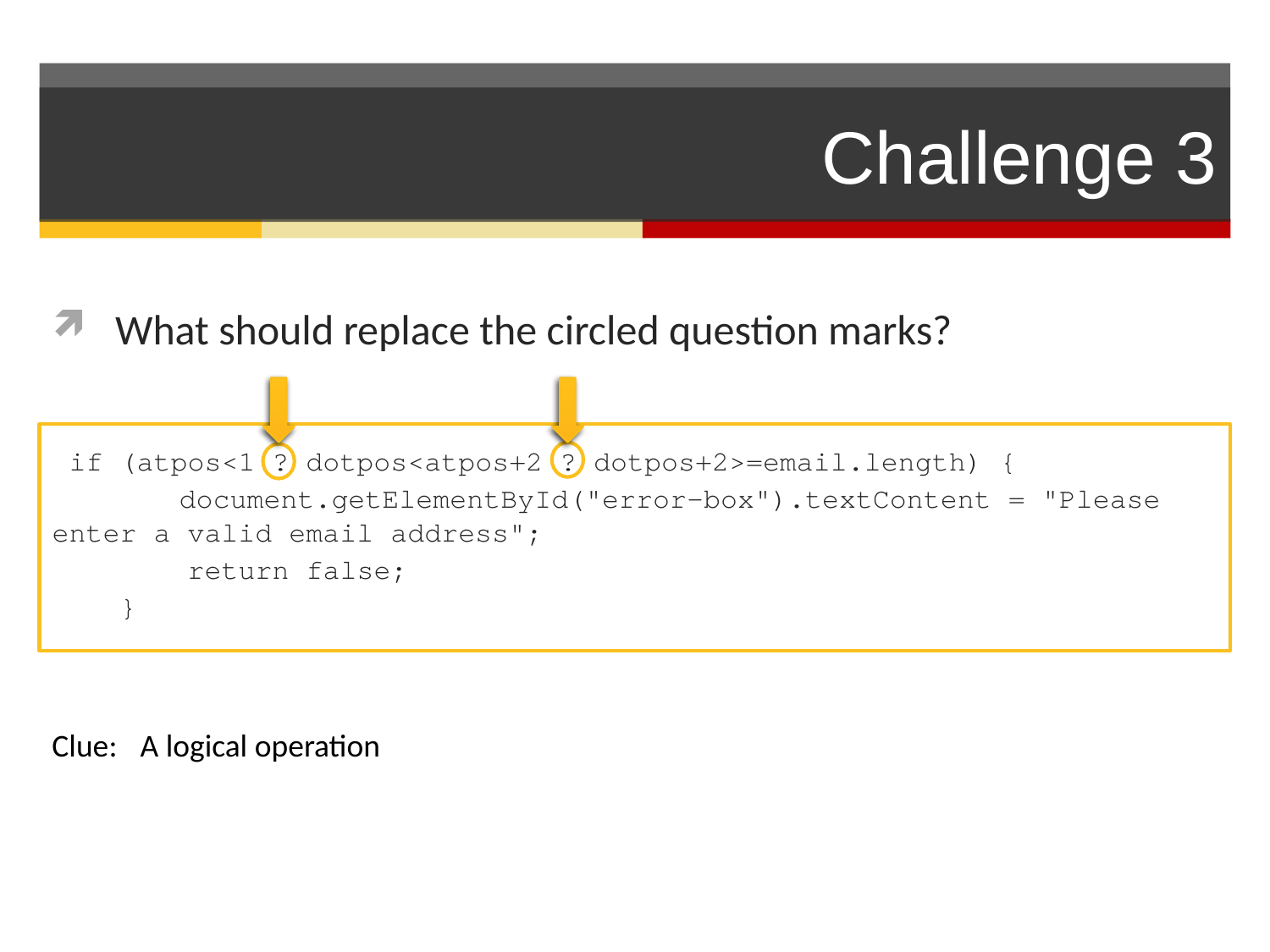

# Challenge 3
What should replace the circled question marks?

 if (atpos<1 ? dotpos<atpos+2 ? dotpos+2>=email.length) {
      	document.getElementById("error-box").textContent = "Please enter a valid email address";
        return false;
    }

Clue:
A logical operation